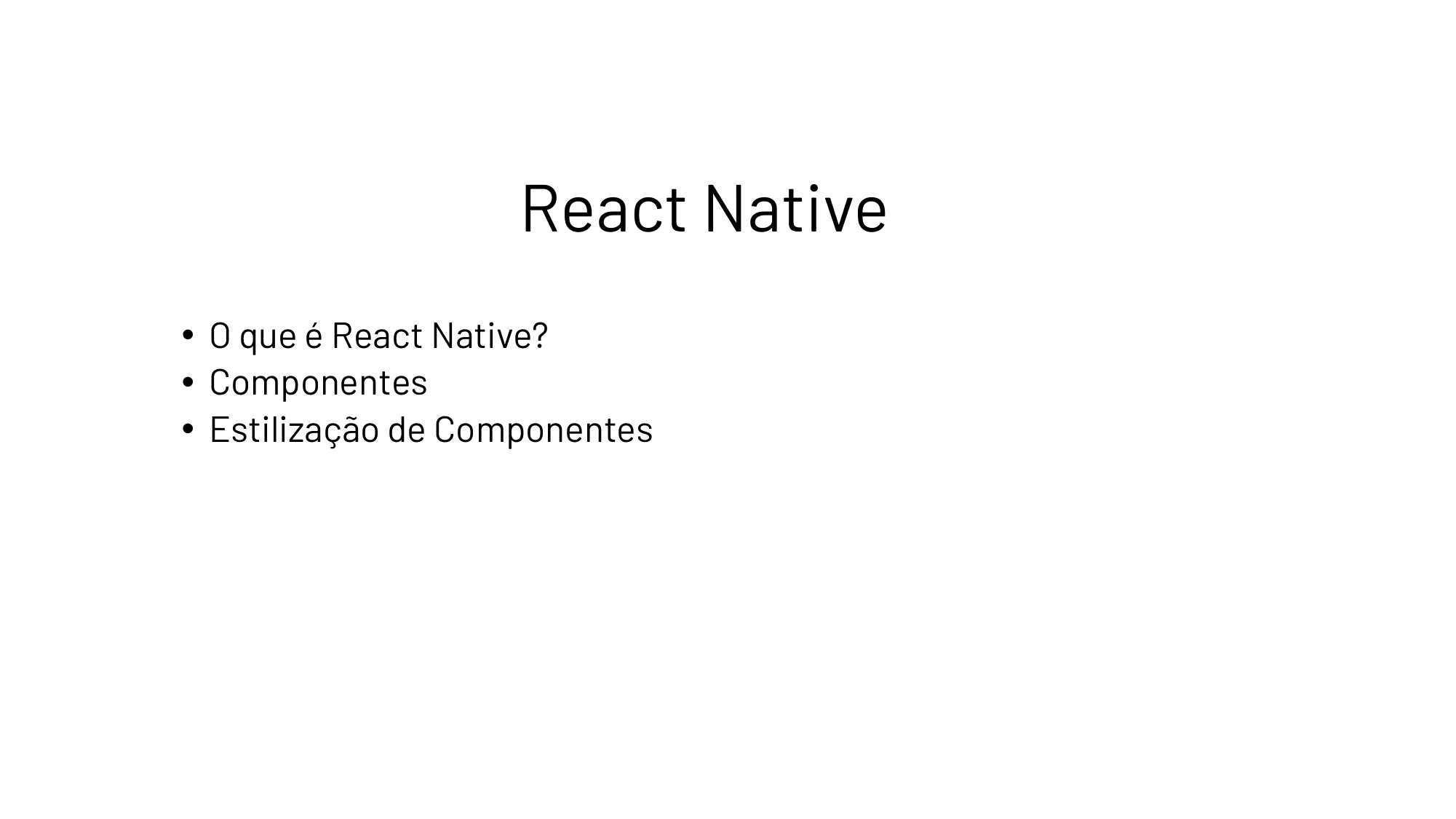

# React Native
O que é React Native?
Componentes
Estilização de Componentes